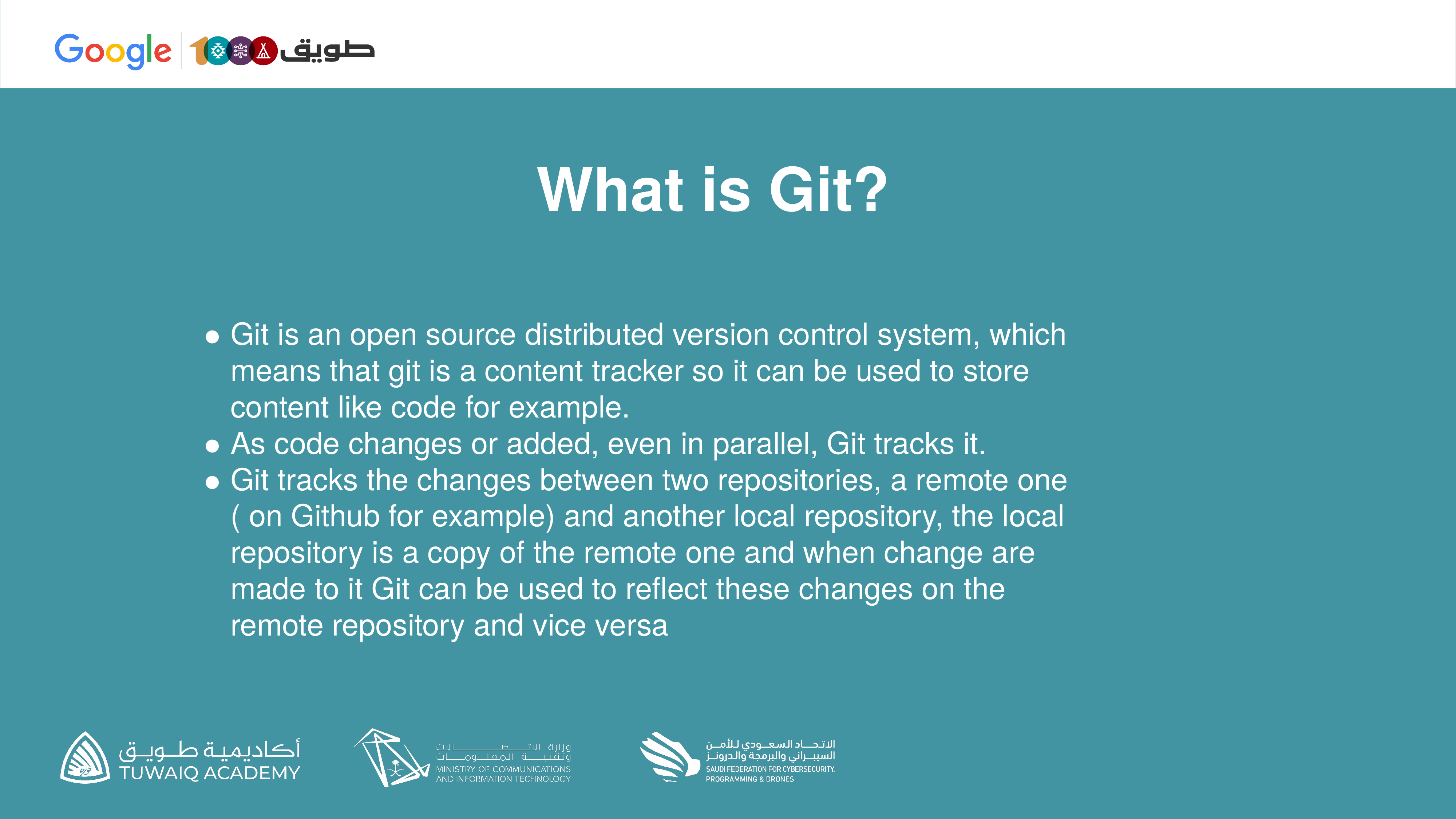

# What is Git?
Git is an open source distributed version control system, which means that git is a content tracker so it can be used to store content like code for example.
As code changes or added, even in parallel, Git tracks it.
Git tracks the changes between two repositories, a remote one ( on Github for example) and another local repository, the local repository is a copy of the remote one and when change are made to it Git can be used to reflect these changes on the remote repository and vice versa